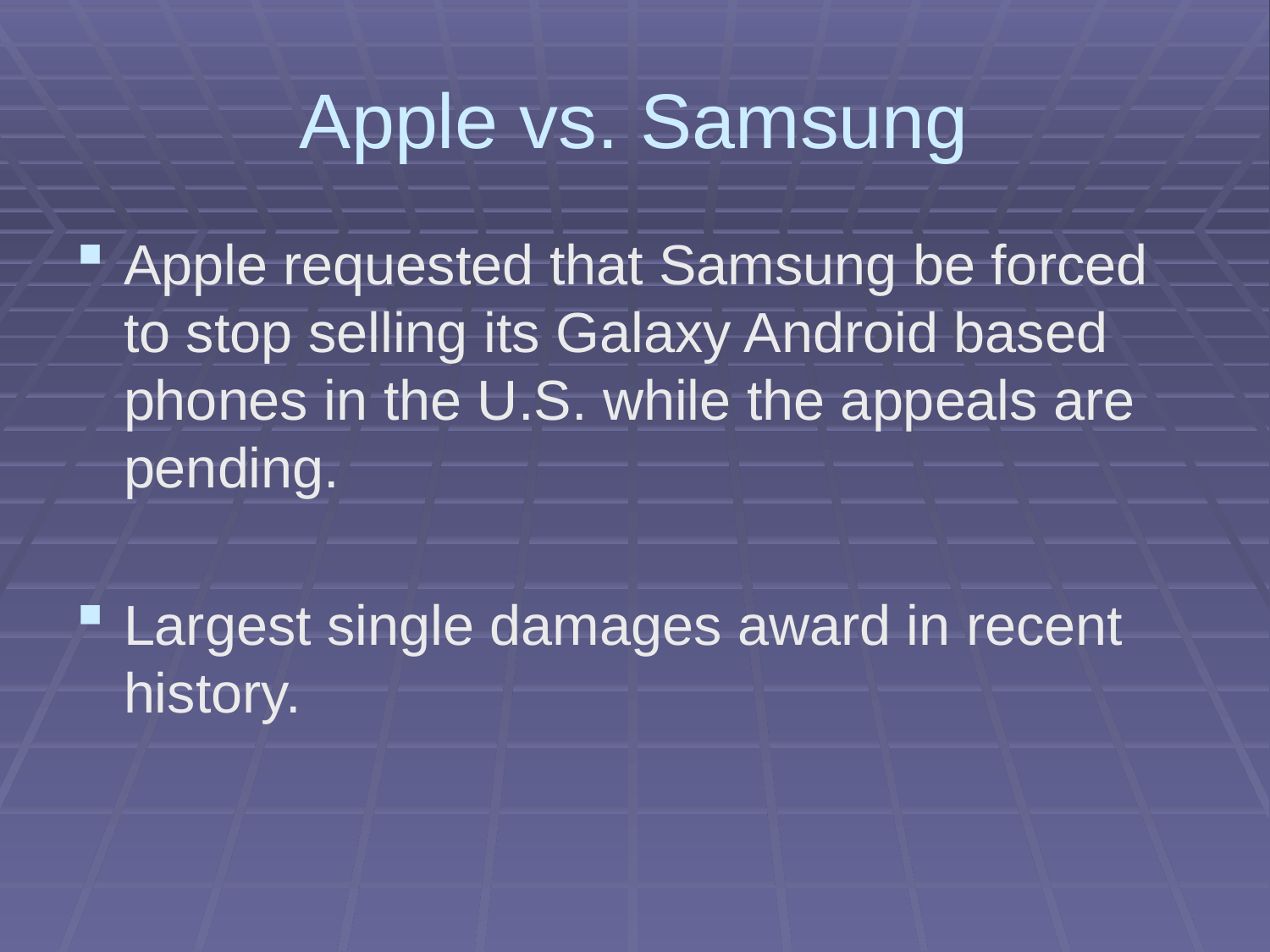

# Apple vs. Samsung
Apple requested that Samsung be forced to stop selling its Galaxy Android based phones in the U.S. while the appeals are pending.

Largest single damages award in recent history.